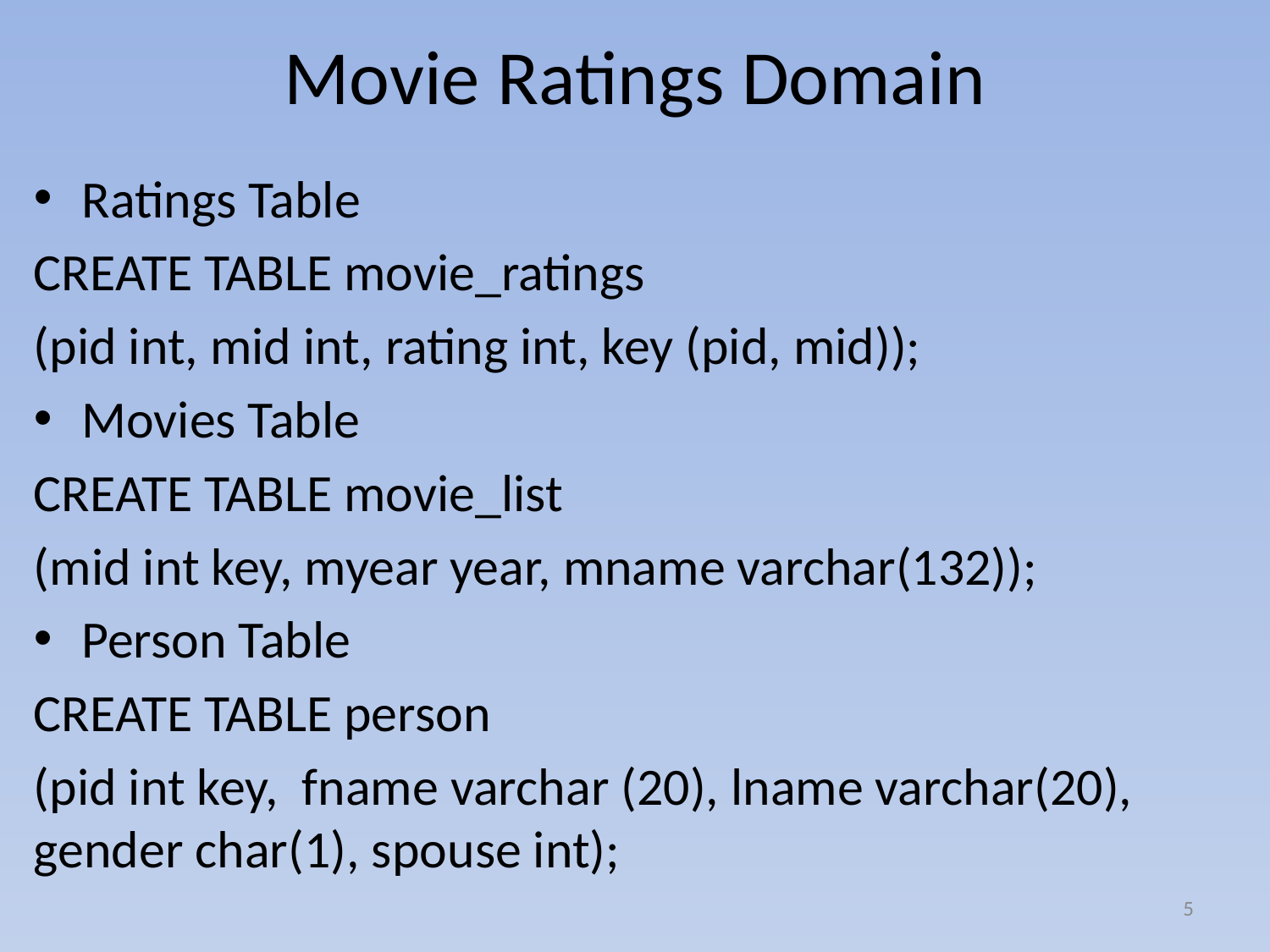

# Movie Ratings Domain
Ratings Table
CREATE TABLE movie_ratings
(pid int, mid int, rating int, key (pid, mid));
Movies Table
CREATE TABLE movie_list
(mid int key, myear year, mname varchar(132));
Person Table
CREATE TABLE person
(pid int key,  fname varchar (20), lname varchar(20), gender char(1), spouse int);

5